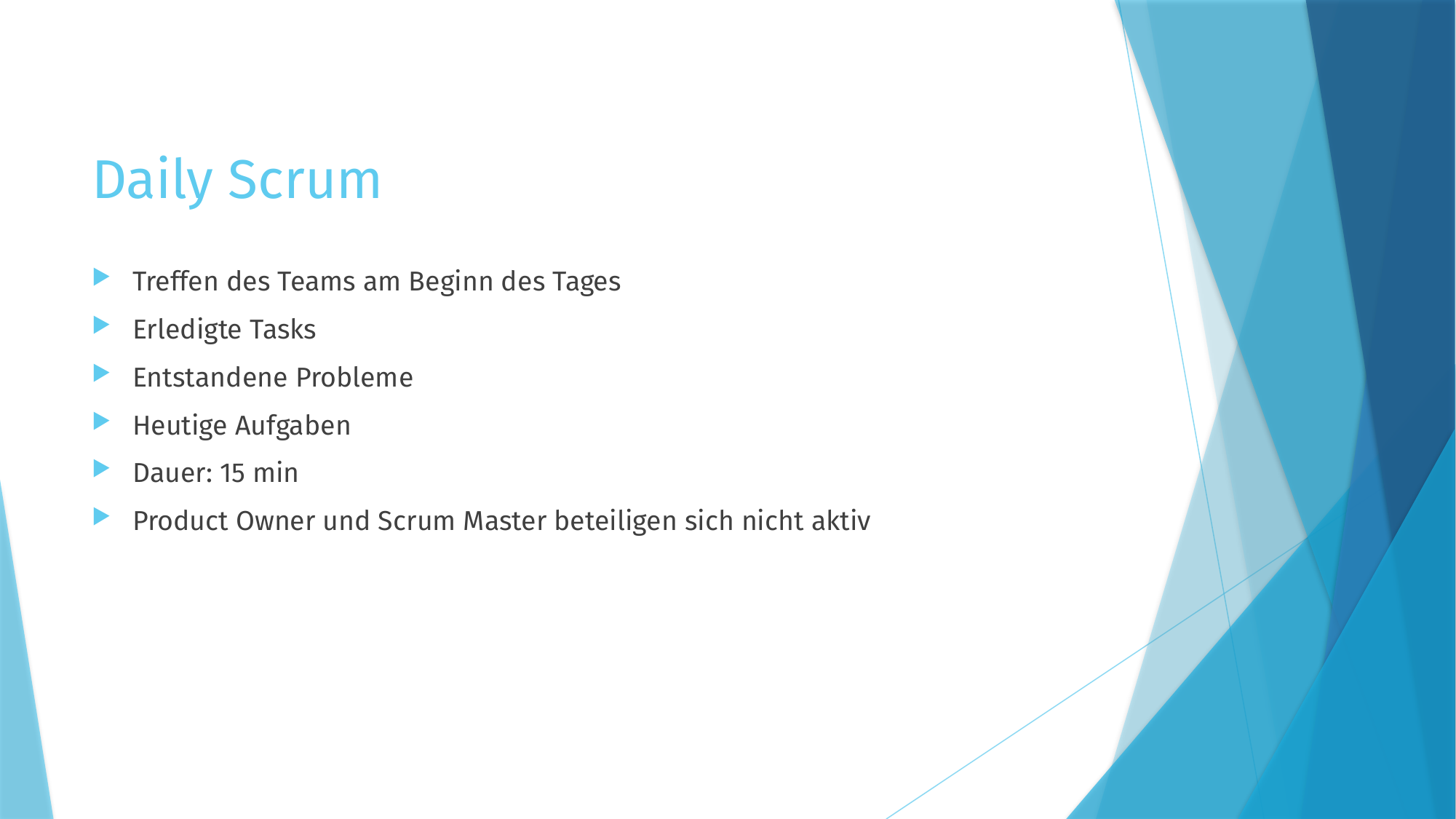

# Daily Scrum
Treffen des Teams am Beginn des Tages
Erledigte Tasks
Entstandene Probleme
Heutige Aufgaben
Dauer: 15 min
Product Owner und Scrum Master beteiligen sich nicht aktiv